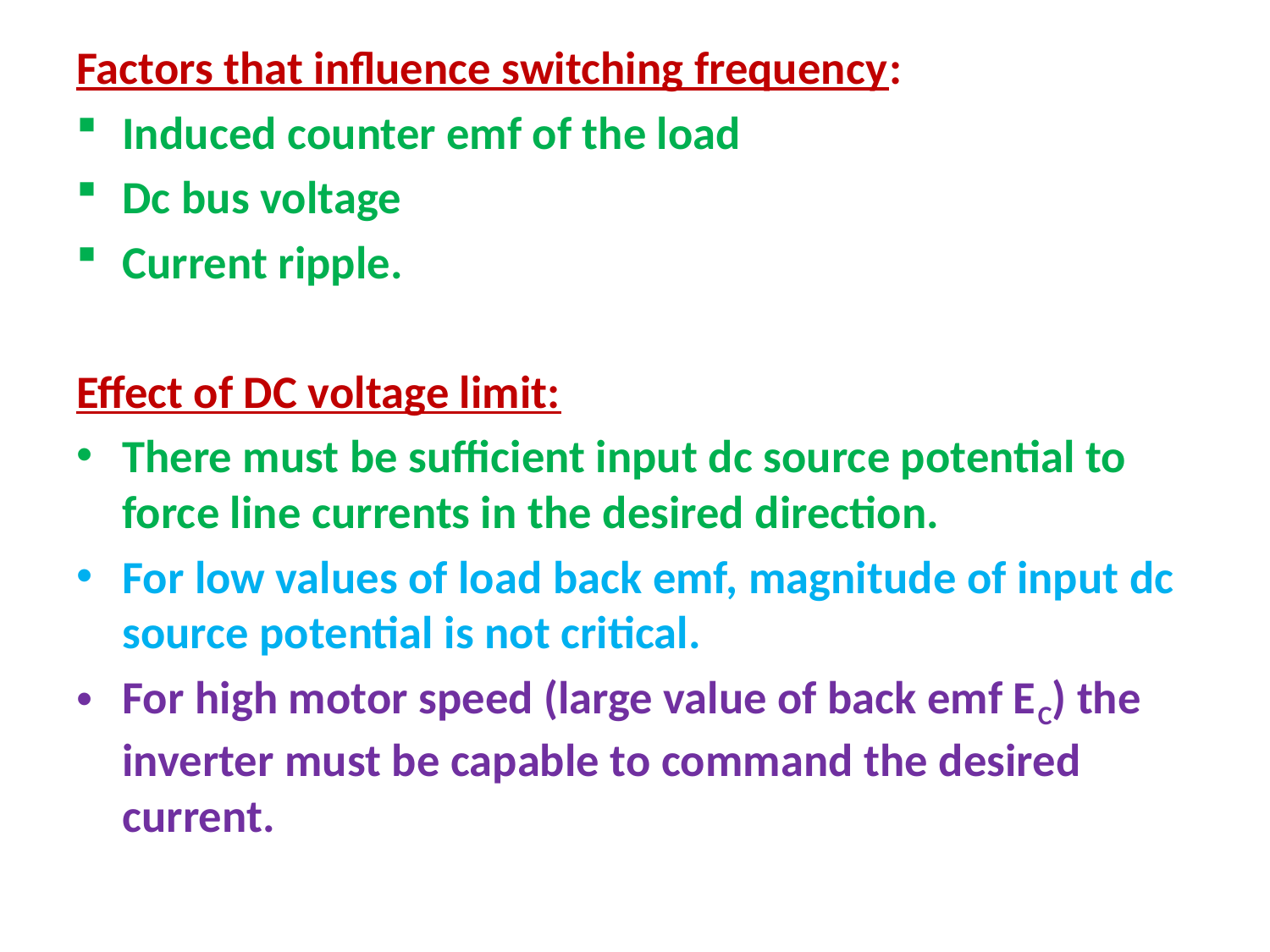

Factors that influence switching frequency:
Induced counter emf of the load
Dc bus voltage
Current ripple.

Effect of DC voltage limit:
There must be sufficient input dc source potential to force line currents in the desired direction.
For low values of load back emf, magnitude of input dc source potential is not critical.
For high motor speed (large value of back emf EC) the inverter must be capable to command the desired current.